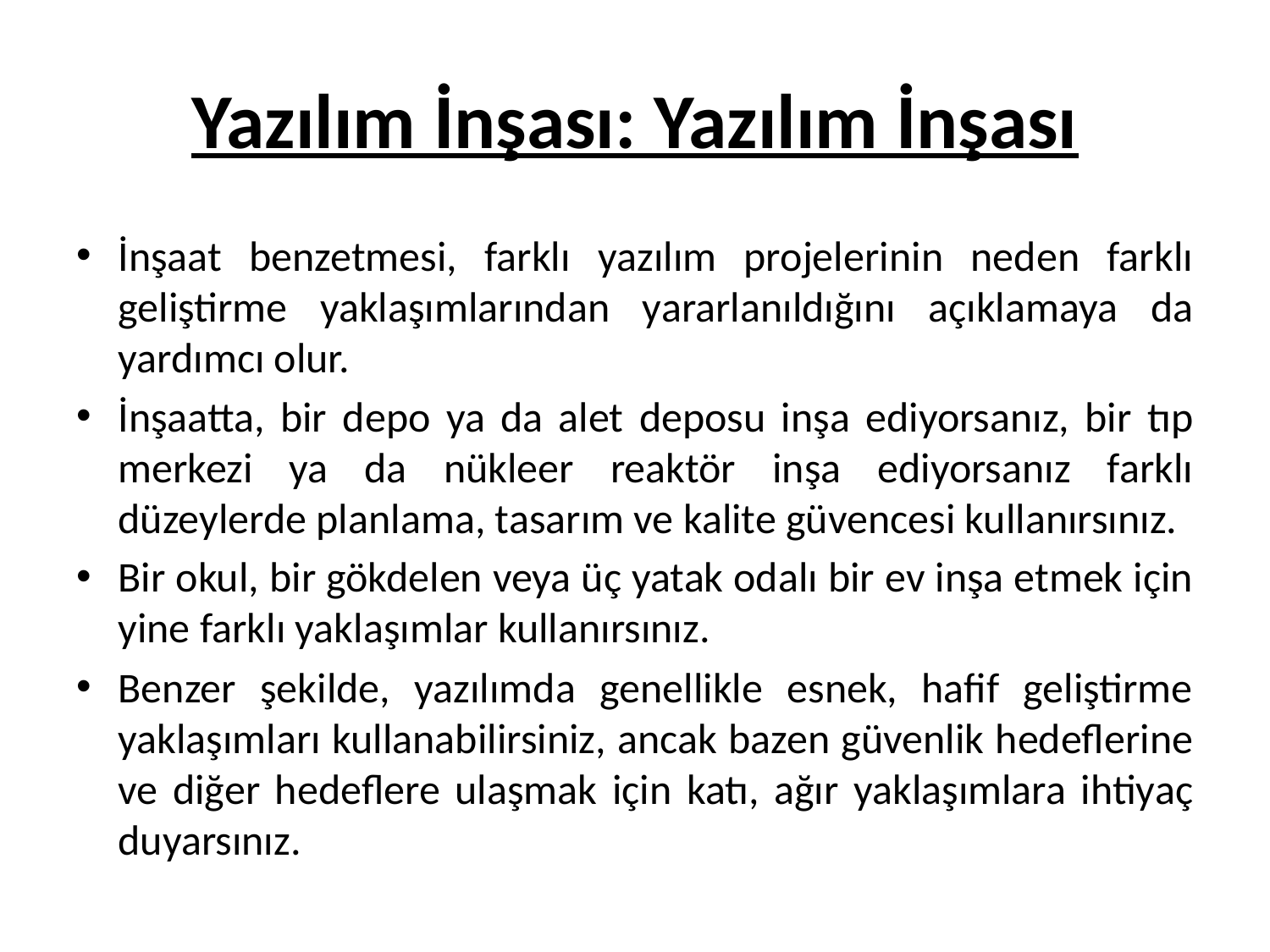

# Yazılım İnşası: Yazılım İnşası
İnşaat benzetmesi, farklı yazılım projelerinin neden farklı geliştirme yaklaşımlarından yararlanıldığını açıklamaya da yardımcı olur.
İnşaatta, bir depo ya da alet deposu inşa ediyorsanız, bir tıp merkezi ya da nükleer reaktör inşa ediyorsanız farklı düzeylerde planlama, tasarım ve kalite güvencesi kullanırsınız.
Bir okul, bir gökdelen veya üç yatak odalı bir ev inşa etmek için yine farklı yaklaşımlar kullanırsınız.
Benzer şekilde, yazılımda genellikle esnek, hafif geliştirme yaklaşımları kullanabilirsiniz, ancak bazen güvenlik hedeflerine ve diğer hedeflere ulaşmak için katı, ağır yaklaşımlara ihtiyaç duyarsınız.